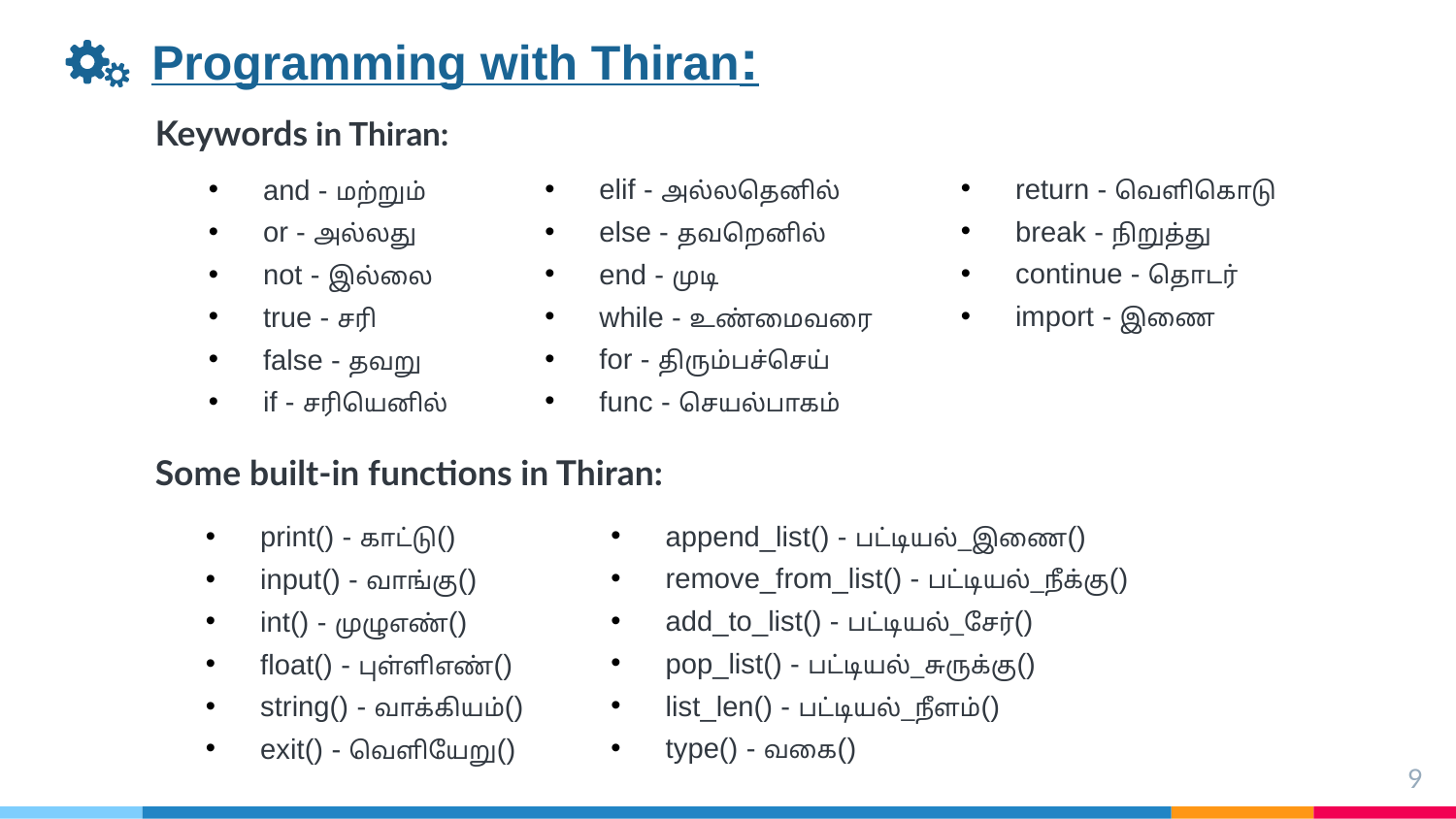

Programming with Thiran:

Keywords in Thiran:
return - வெளிகொடு
break - நிறுத்து
continue - தொடர்
import - இணை
elif - அல்லதெனில்
else - தவறெனில்
end - முடி
while - உண்மைவரை
for - திரும்பச்செய்
func - செயல்பாகம்
and - மற்றும்
or - அல்லது
not - இல்லை
true - சரி
false - தவறு
if - சரியெனில்
Some built-in functions in Thiran:
append_list() - பட்டியல்_இணை()
remove_from_list() - பட்டியல்_நீக்கு()
add_to_list() - பட்டியல்_சேர்()
pop_list() - பட்டியல்_சுருக்கு()
list_len() - பட்டியல்_நீளம்()
type() - வகை()
print() - காட்டு()
input() - வாங்கு()
int() - முழுஎண்()
float() - புள்ளிஎண்()
string() - வாக்கியம்()
exit() - வெளியேறு()
9